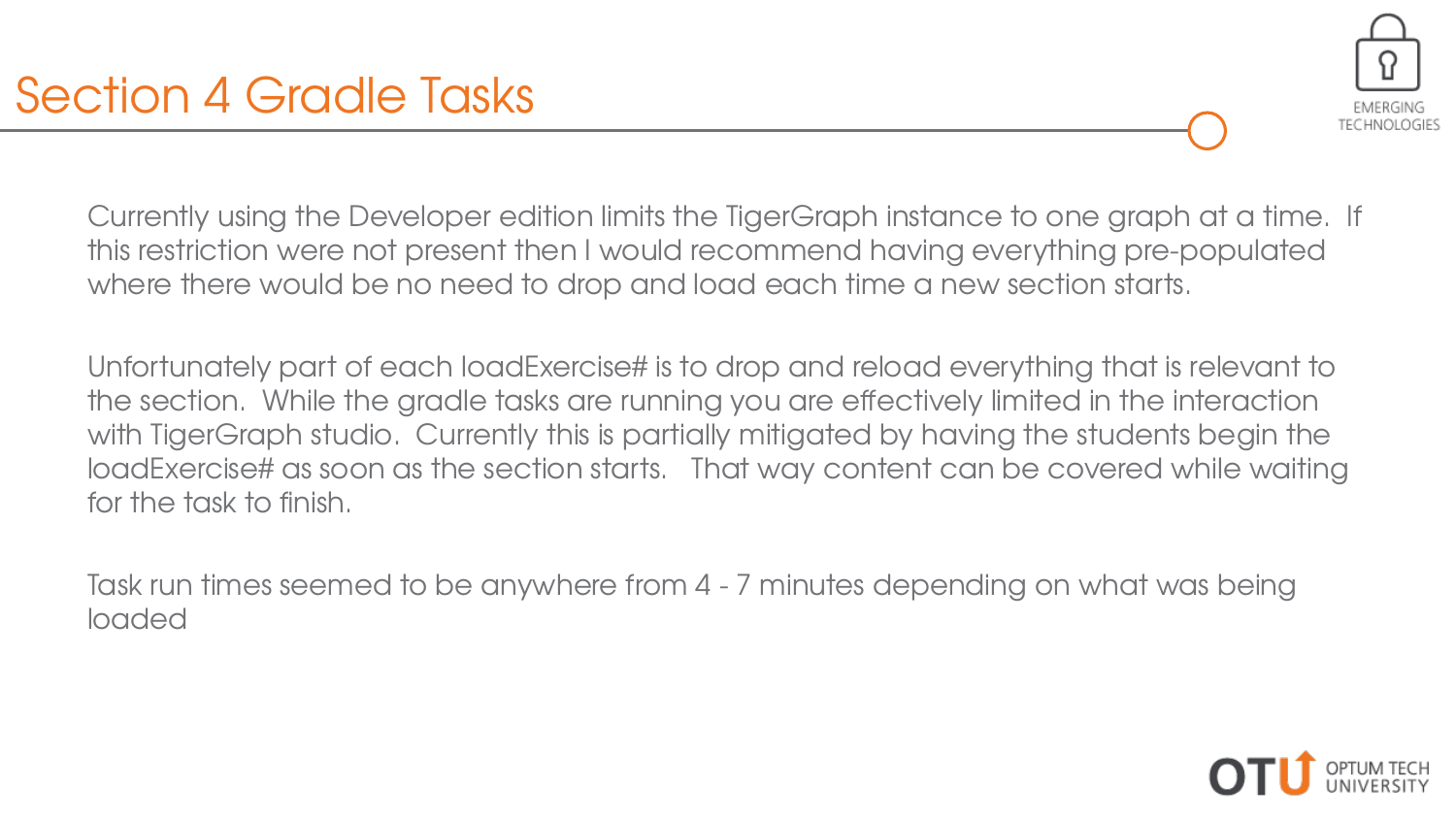

Section 4 Gradle Tasks
Currently using the Developer edition limits the TigerGraph instance to one graph at a time.  If this restriction were not present then I would recommend having everything pre-populated where there would be no need to drop and load each time a new section starts.

Unfortunately part of each loadExercise# is to drop and reload everything that is relevant to the section.  While the gradle tasks are running you are effectively limited in the interaction with TigerGraph studio.  Currently this is partially mitigated by having the students begin the loadExercise# as soon as the section starts.   That way content can be covered while waiting for the task to finish.

Task run times seemed to be anywhere from 4 - 7 minutes depending on what was being loaded